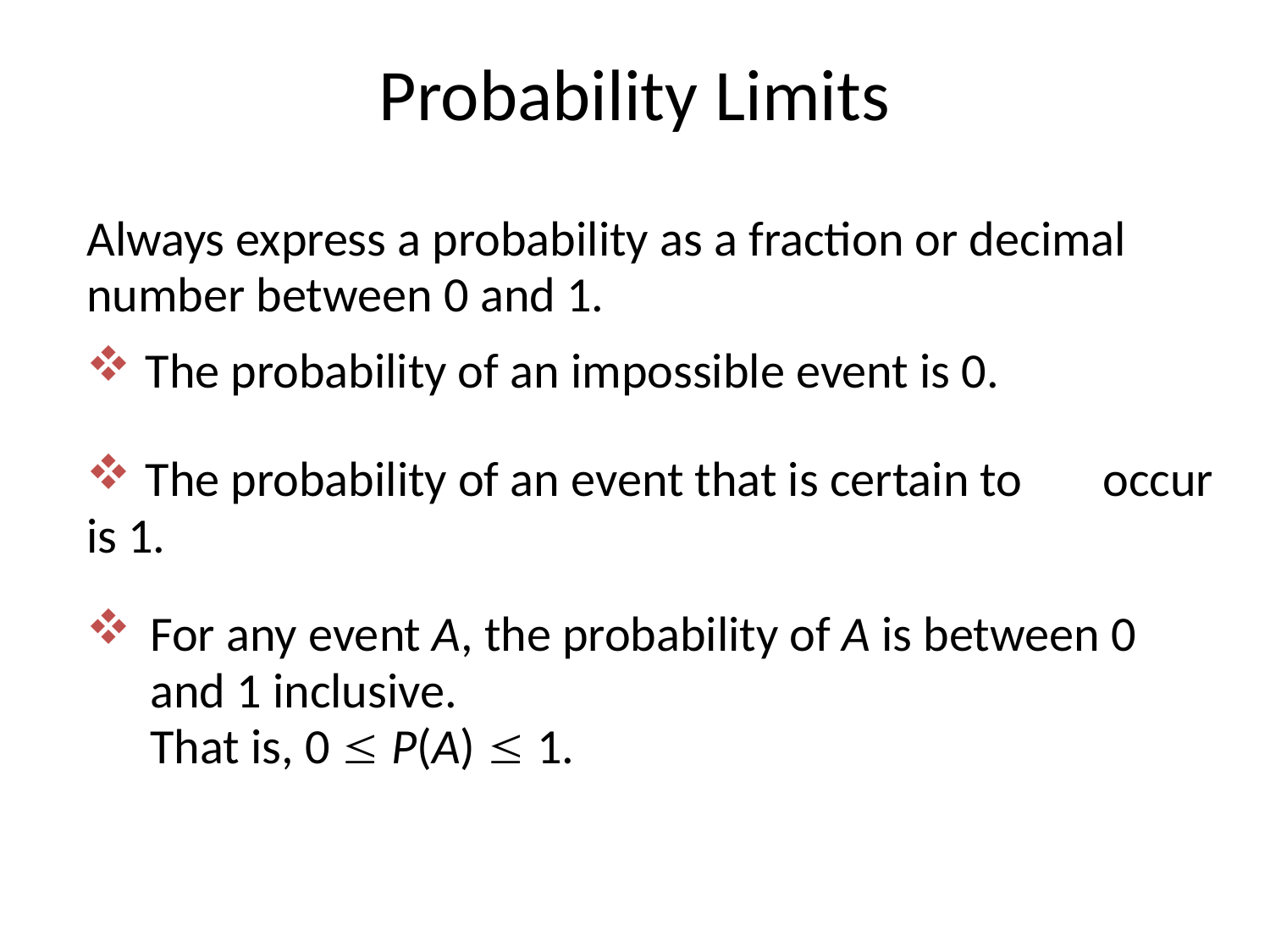

Probability Limits
Always express a probability as a fraction or decimal number between 0 and 1.
 The probability of an impossible event is 0.
 The probability of an event that is certain to 	occur is 1.
For any event A, the probability of A is between 0 and 1 inclusive.
	That is, 0 ≤ P(A) ≤ 1.